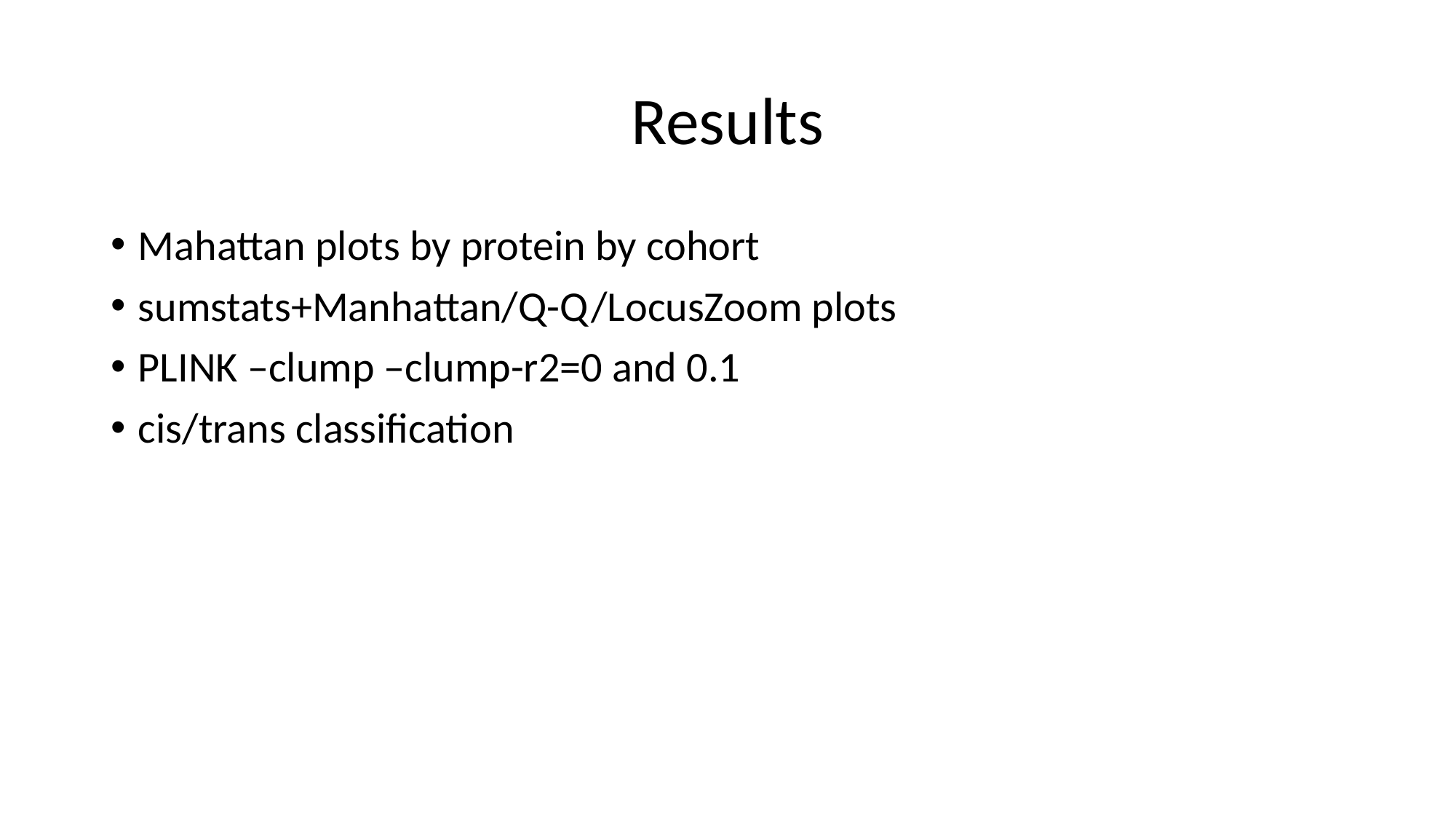

# Results
Mahattan plots by protein by cohort
sumstats+Manhattan/Q-Q/LocusZoom plots
PLINK –clump –clump-r2=0 and 0.1
cis/trans classification